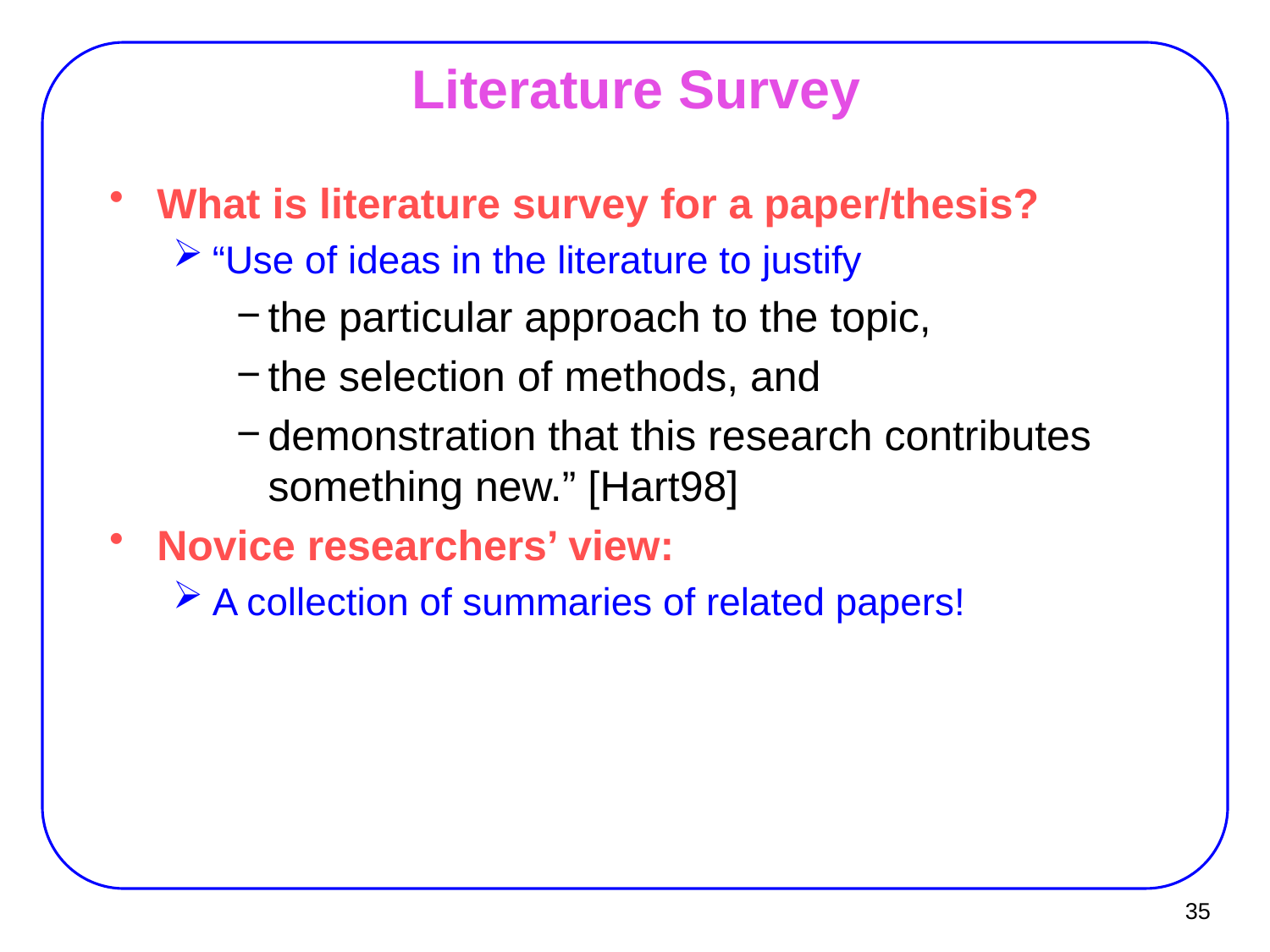

# Literature Survey
What is literature survey for a paper/thesis?
“Use of ideas in the literature to justify
the particular approach to the topic,
the selection of methods, and
demonstration that this research contributes something new.” [Hart98]
Novice researchers’ view:
A collection of summaries of related papers!

35